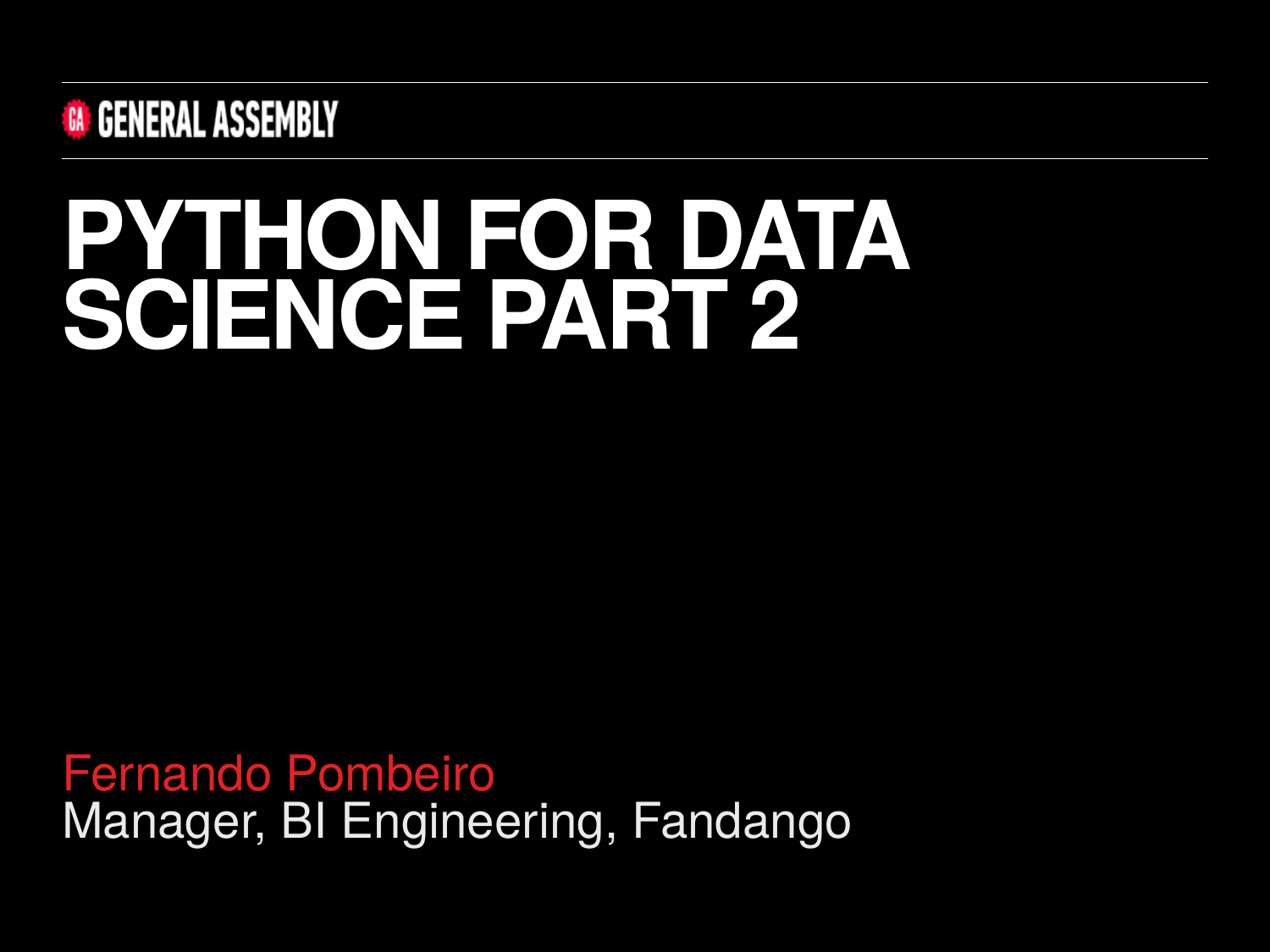

Python for data science part 2
Fernando Pombeiro
Manager, BI Engineering, Fandango